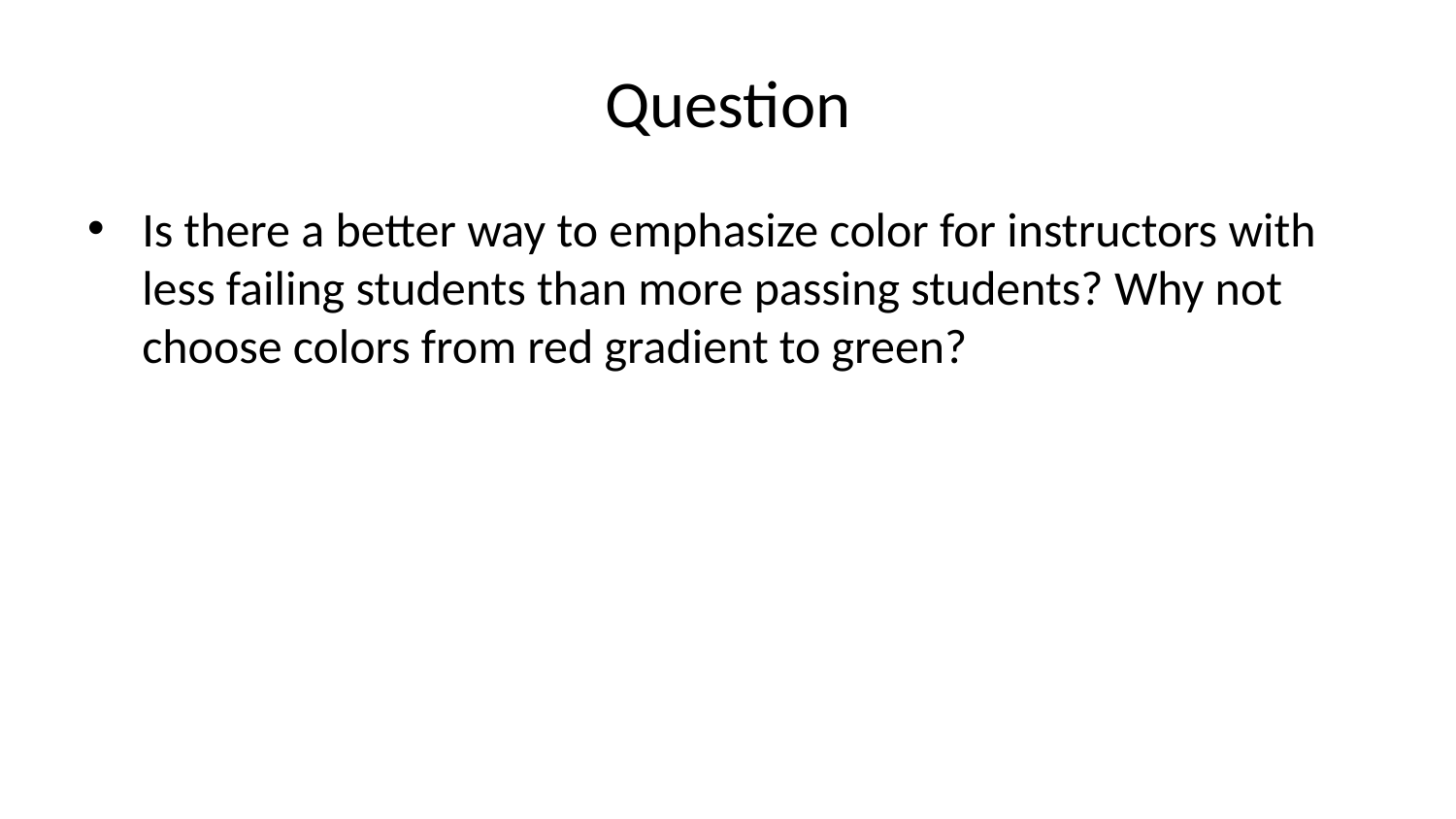

# Question
Is there a better way to emphasize color for instructors with less failing students than more passing students? Why not choose colors from red gradient to green?